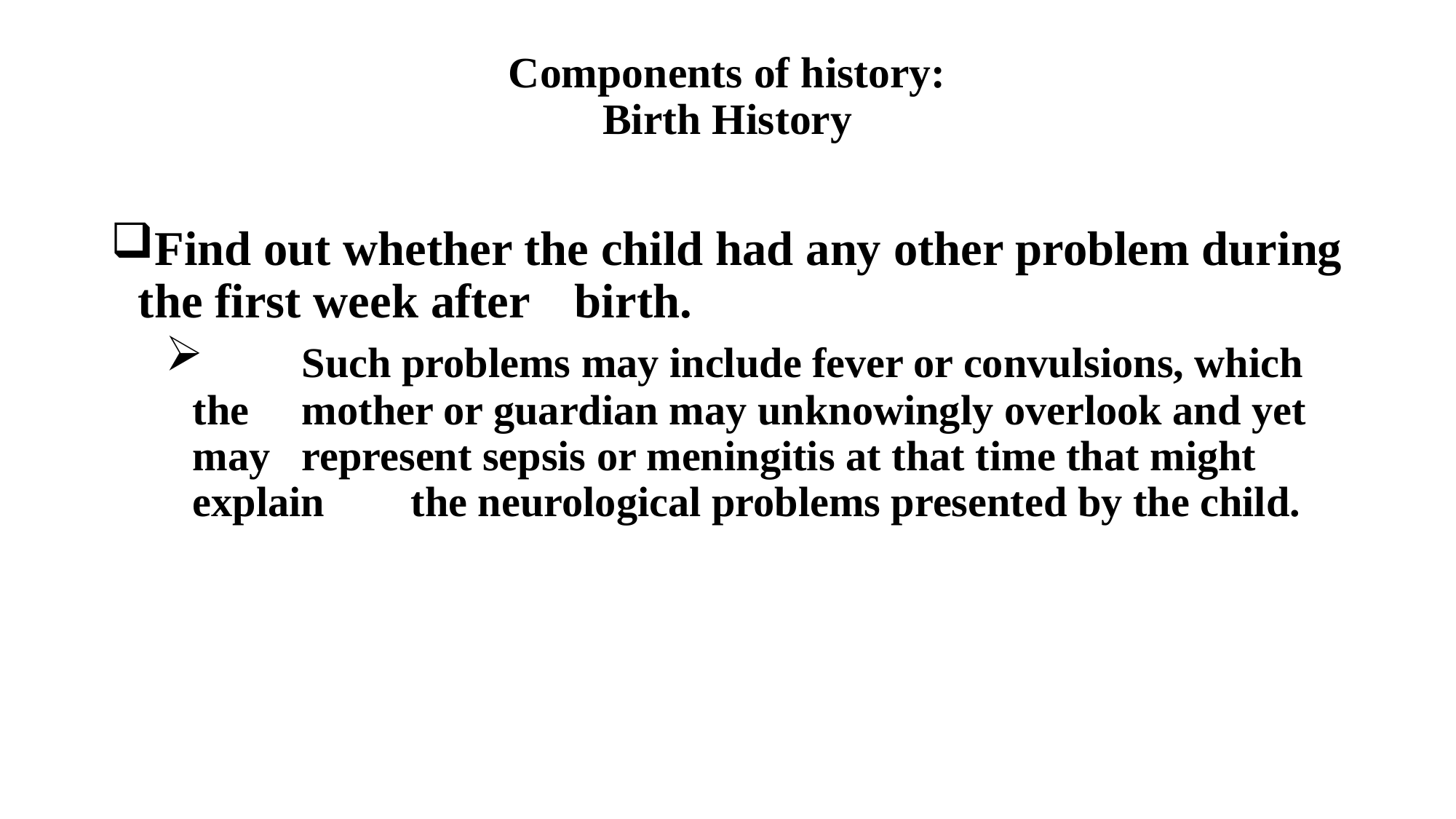

# Components of history: Birth History
Find out whether the child had any other problem during the first week after 	birth.
 	Such problems may include fever or convulsions, which the 	mother or guardian may unknowingly overlook and yet may 	represent sepsis or meningitis at that time that might explain 	the neurological problems presented by the child.